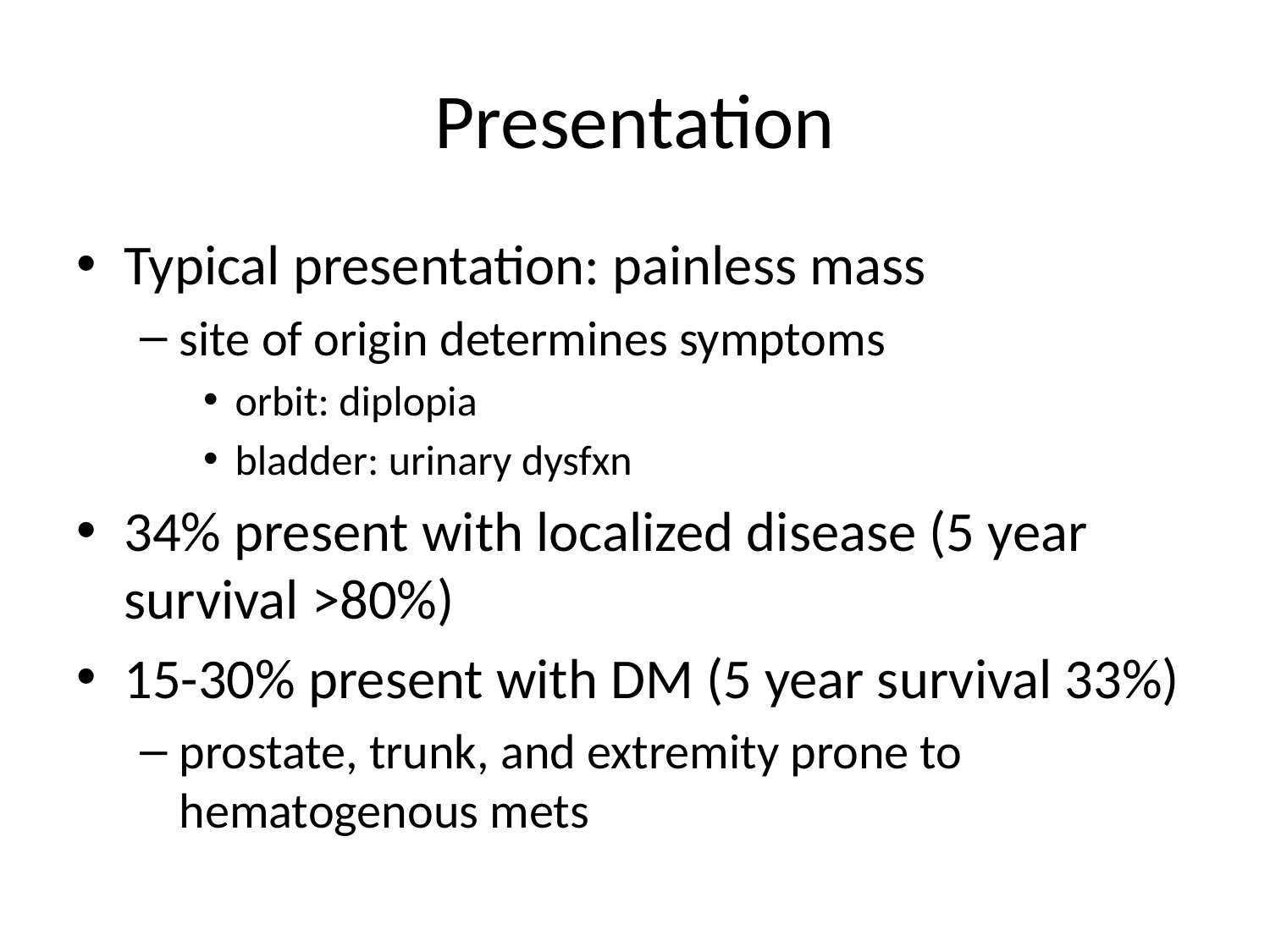

# Presentation
Typical presentation: painless mass
site of origin determines symptoms
orbit: diplopia
bladder: urinary dysfxn
34% present with localized disease (5 year survival >80%)
15-30% present with DM (5 year survival 33%)
prostate, trunk, and extremity prone to hematogenous mets